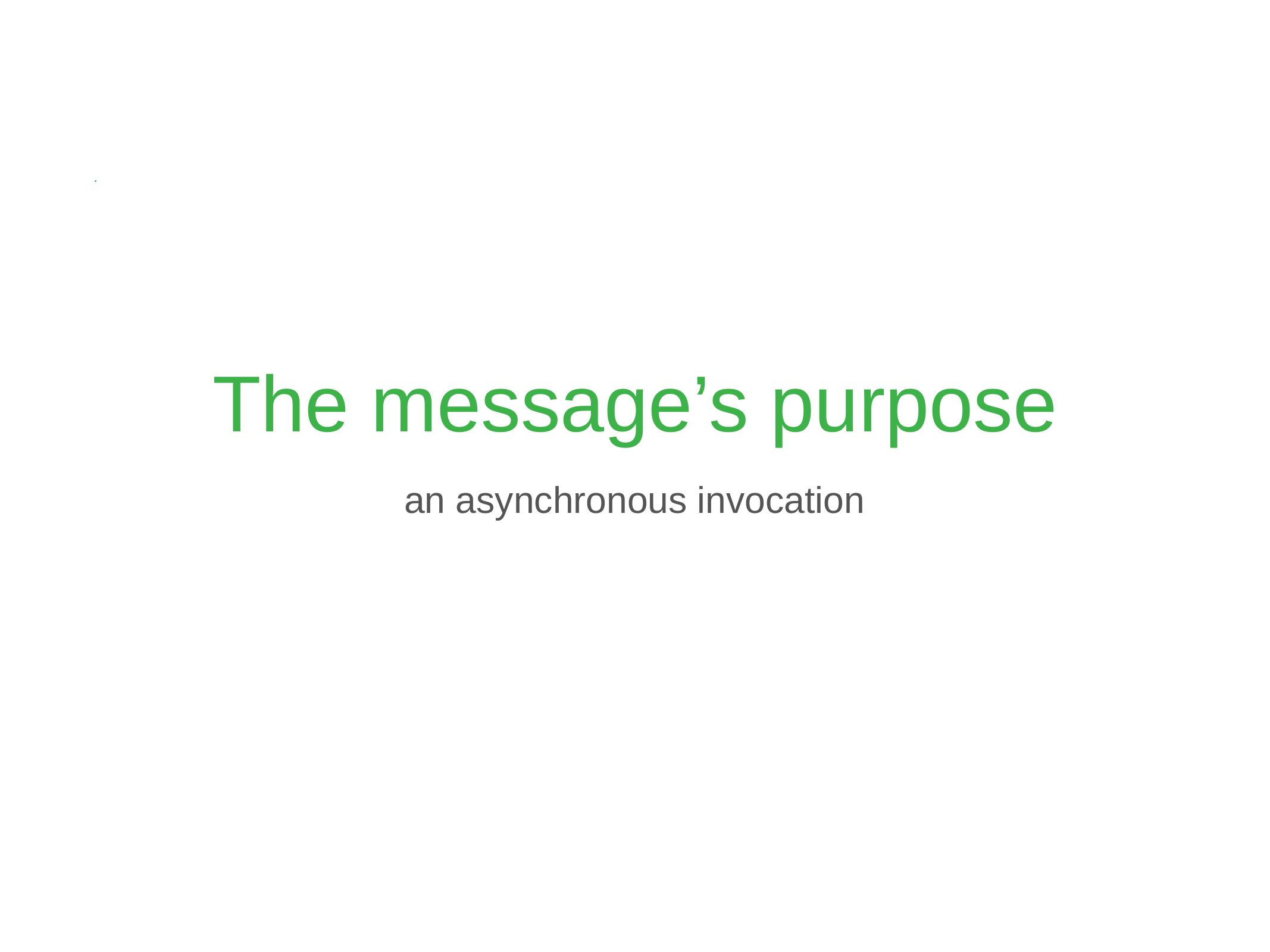

# The message’s purpose
an asynchronous invocation